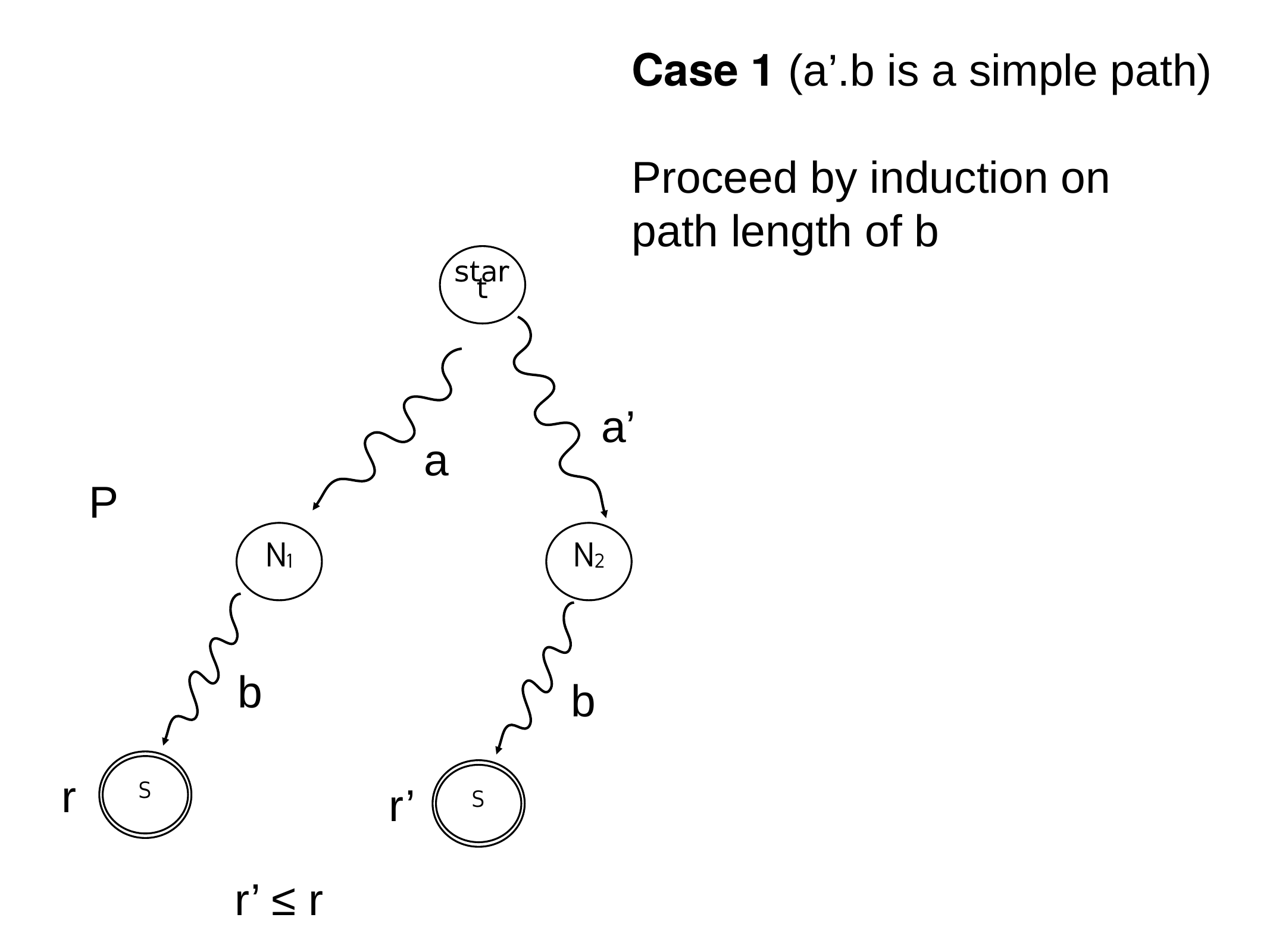

Case 1 (a’.b is a simple path)

Proceed by induction on
path length of b
start

a’
a
P
N1
N2

b
b

S

S
r
r’
r’ ≤ r